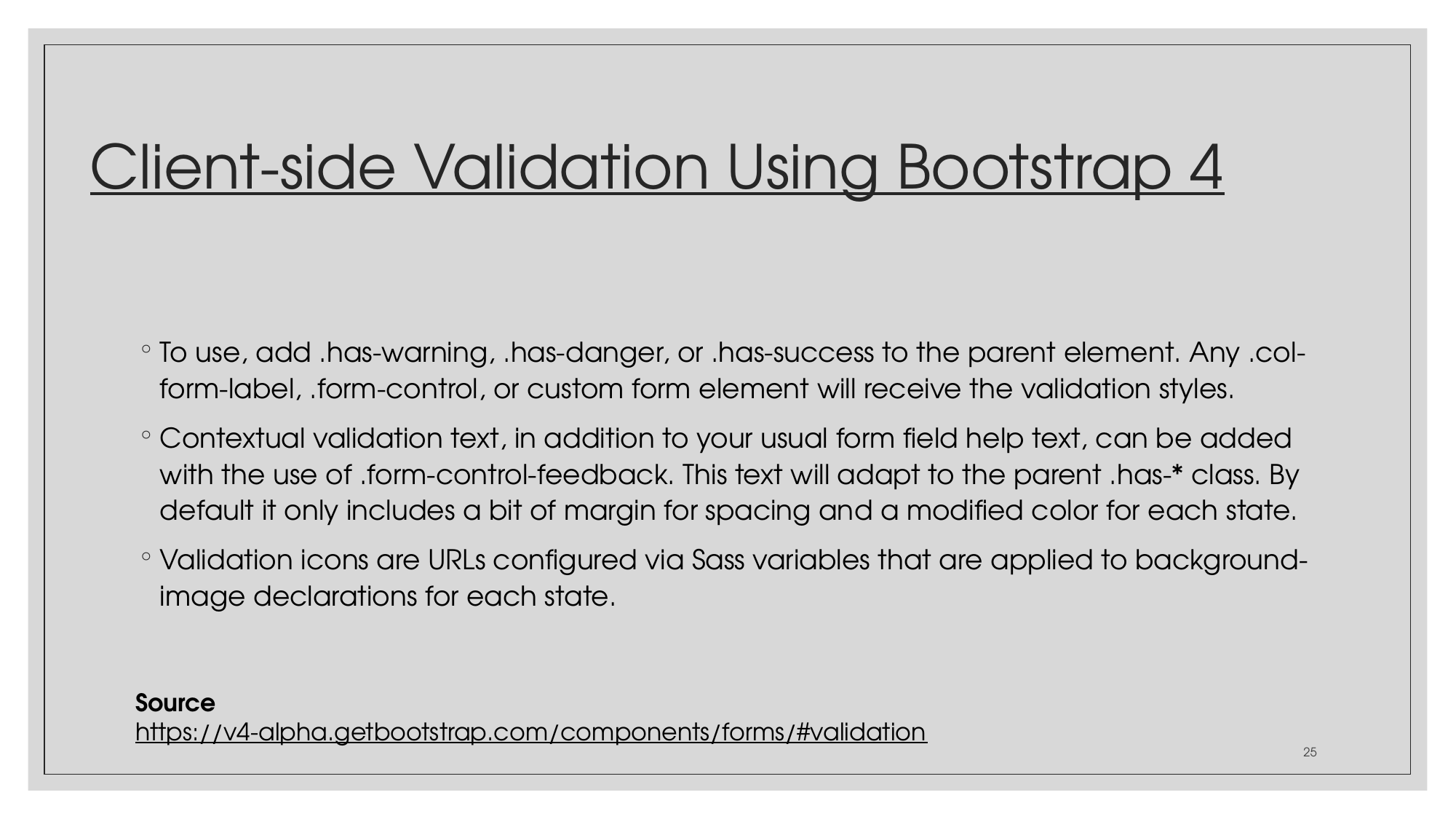

# Client-side Validation Using Bootstrap 4
To use, add .has-warning, .has-danger, or .has-success to the parent element. Any .col-form-label, .form-control, or custom form element will receive the validation styles.
Contextual validation text, in addition to your usual form field help text, can be added with the use of .form-control-feedback. This text will adapt to the parent .has-* class. By default it only includes a bit of margin for spacing and a modified color for each state.
Validation icons are URLs configured via Sass variables that are applied to background-image declarations for each state.
Source
https://v4-alpha.getbootstrap.com/components/forms/#validation
25